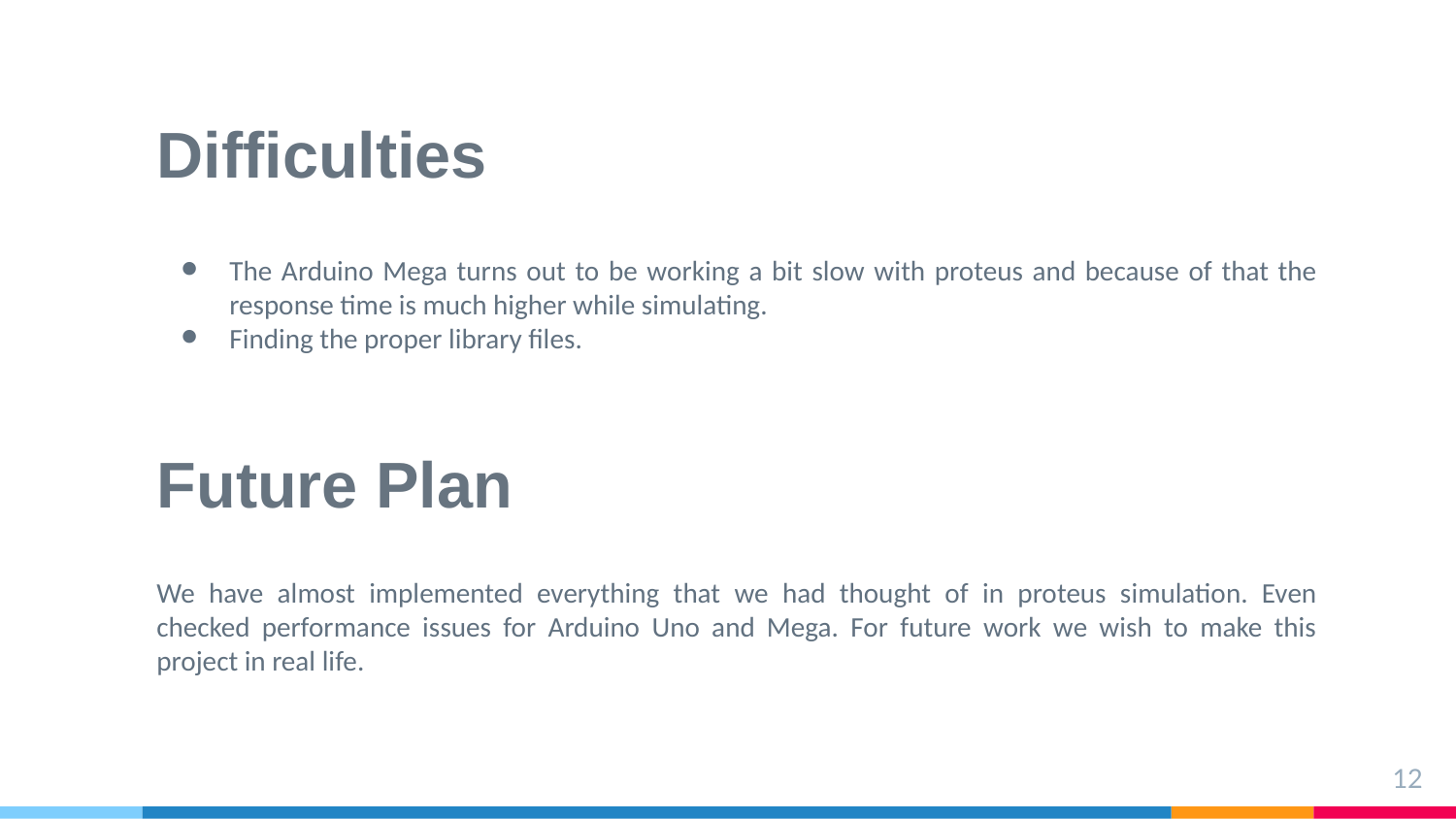

# Difficulties
The Arduino Mega turns out to be working a bit slow with proteus and because of that the response time is much higher while simulating.
Finding the proper library files.

Future Plan
We have almost implemented everything that we had thought of in proteus simulation. Even checked performance issues for Arduino Uno and Mega. For future work we wish to make this project in real life.
12